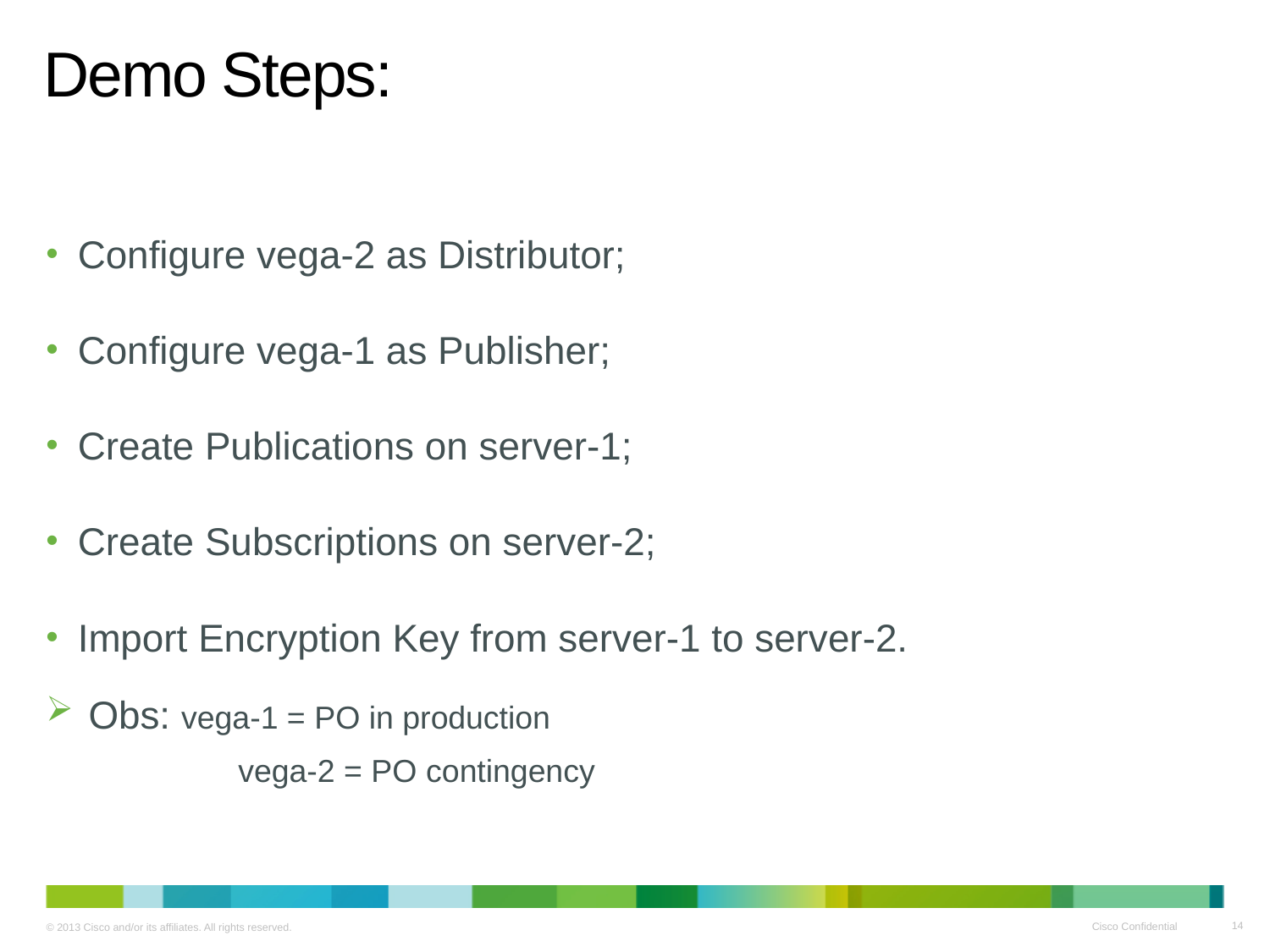

# Demo Steps:
Configure vega-2 as Distributor;
Configure vega-1 as Publisher;
Create Publications on server-1;
Create Subscriptions on server-2;
Import Encryption Key from server-1 to server-2.
 Obs: vega-1 = PO in production
	 vega-2 = PO contingency